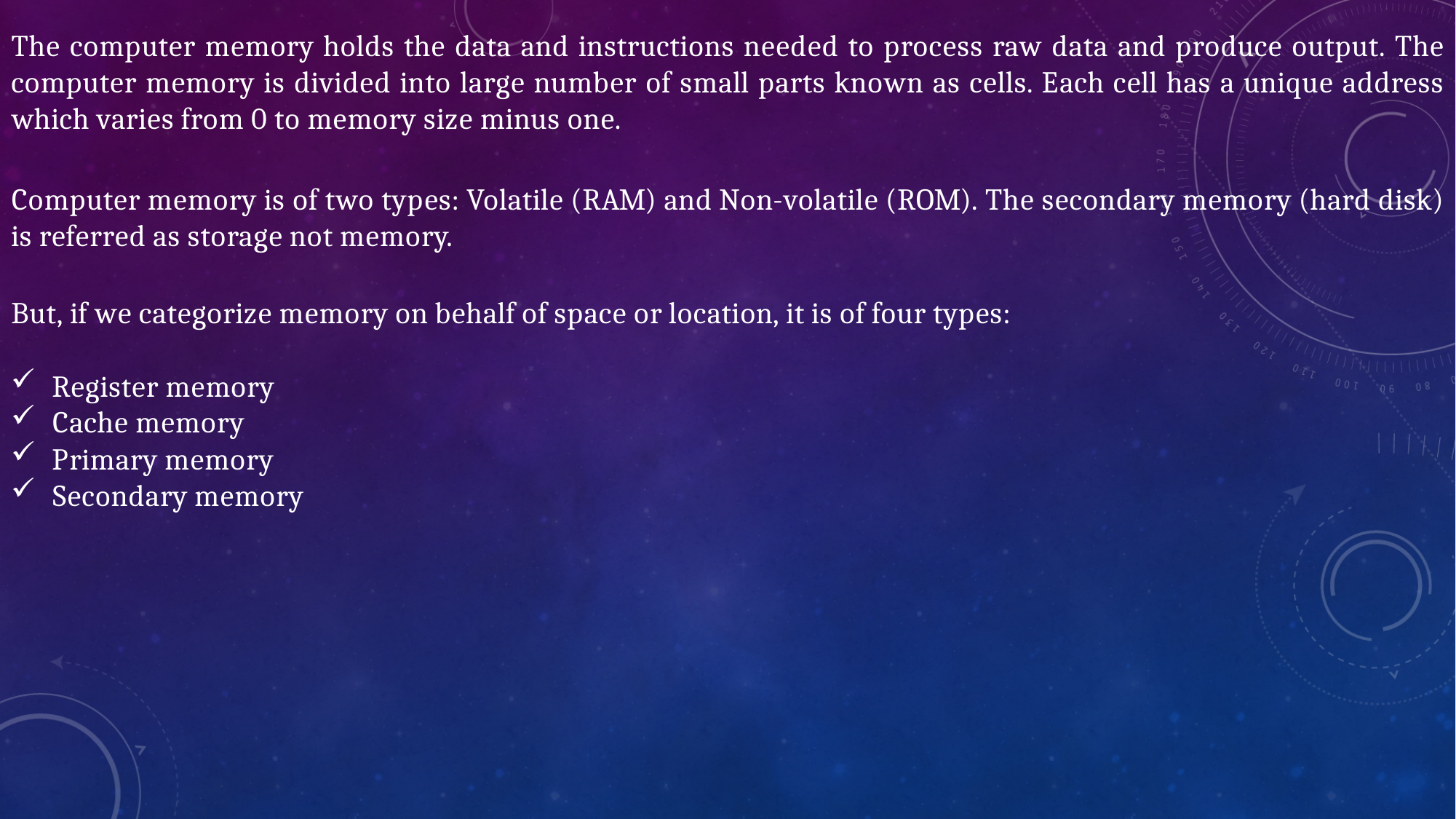

The computer memory holds the data and instructions needed to process raw data and produce output. The computer memory is divided into large number of small parts known as cells. Each cell has a unique address which varies from 0 to memory size minus one.
Computer memory is of two types: Volatile (RAM) and Non-volatile (ROM). The secondary memory (hard disk) is referred as storage not memory.
But, if we categorize memory on behalf of space or location, it is of four types:

Register memory
Cache memory
Primary memory
Secondary memory